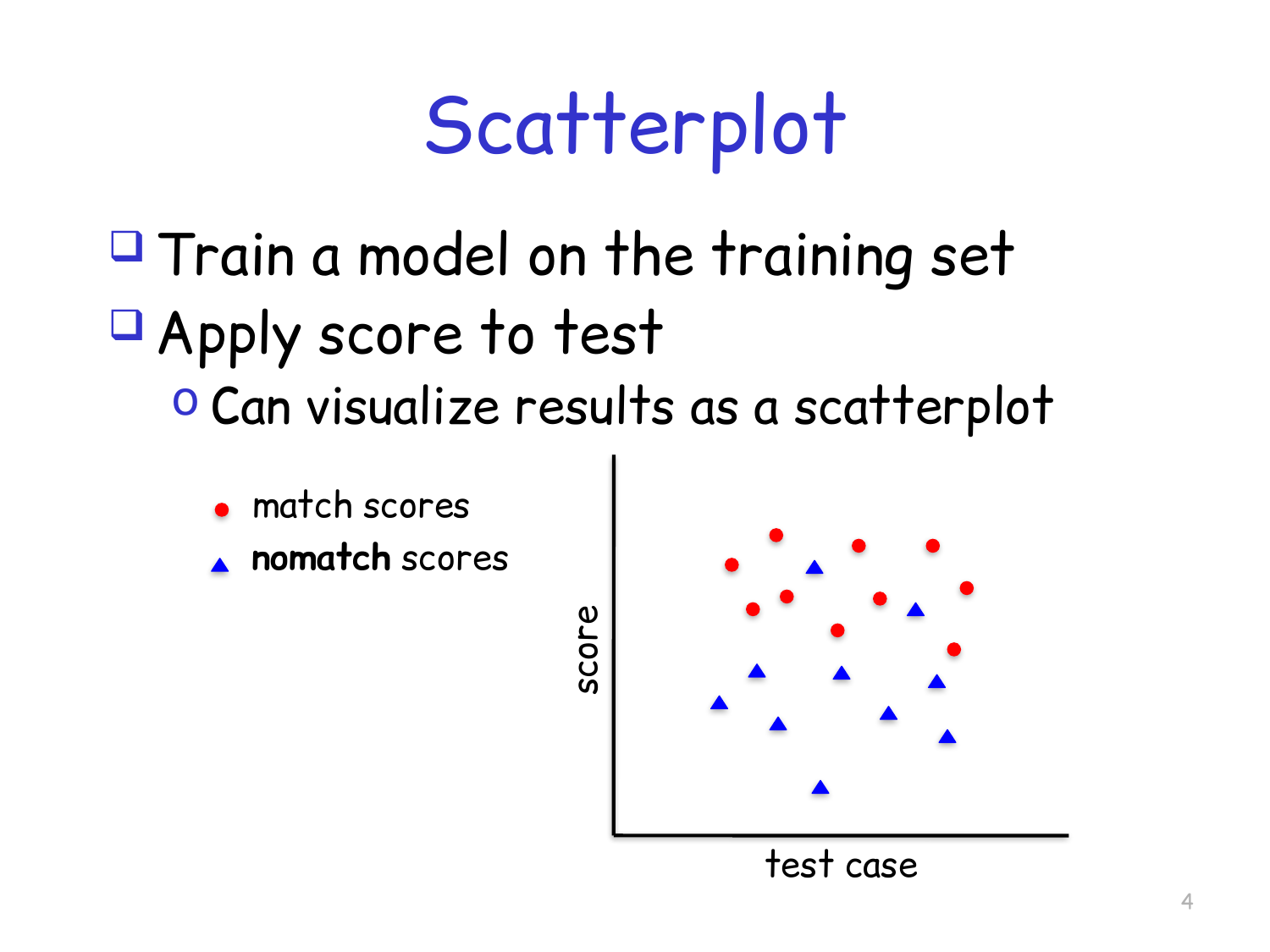

# Scatterplot
Train a model on the training set
Apply score to test
Can visualize results as a scatterplot
match scores

nomatch scores

score

test case
4